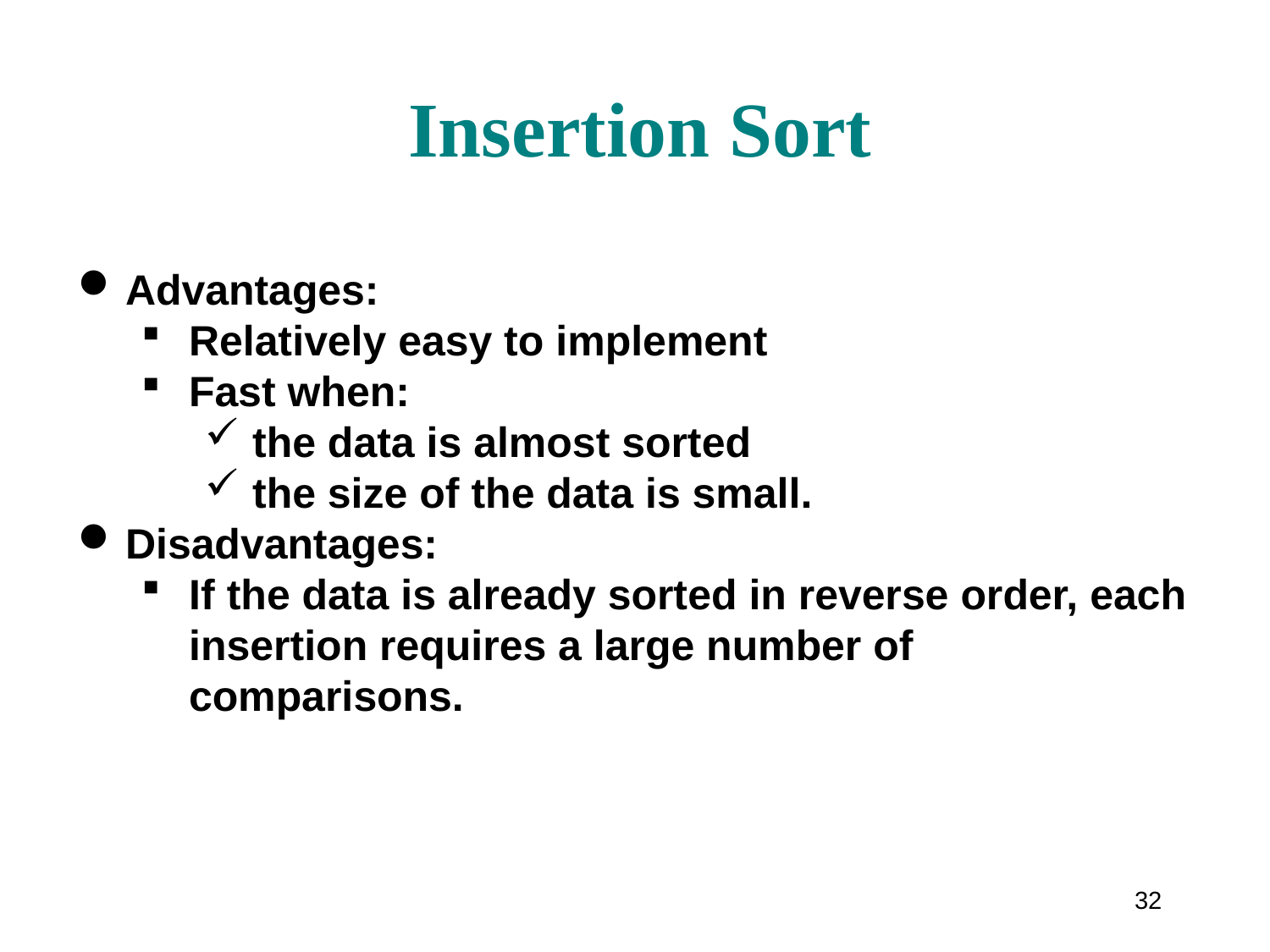

# Insertion Sort
Advantages:
Relatively easy to implement
Fast when:
the data is almost sorted
the size of the data is small.
Disadvantages:
If the data is already sorted in reverse order, each insertion requires a large number of comparisons.
32